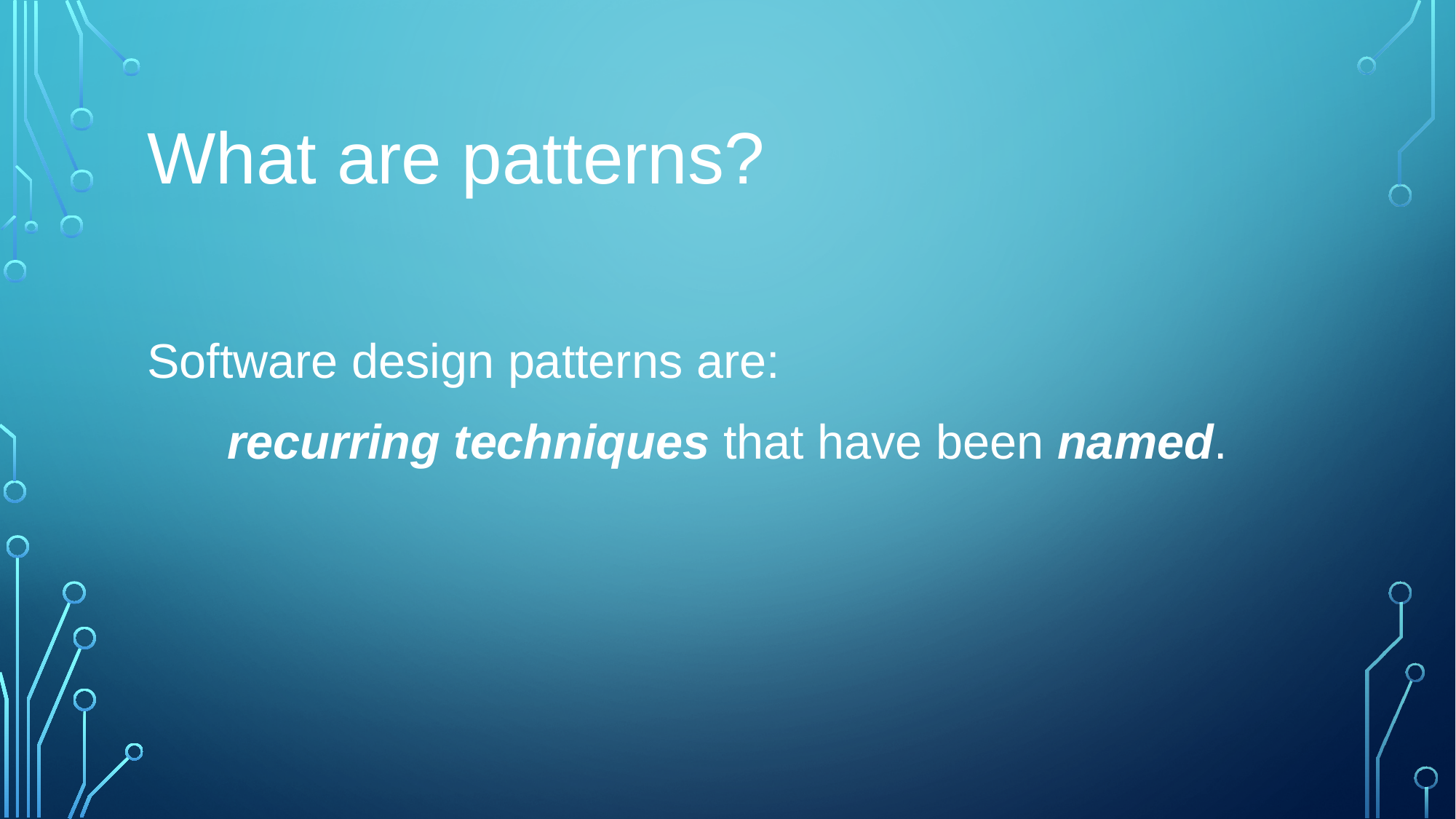

# What are patterns?
Software design patterns are:
recurring techniques that have been named.